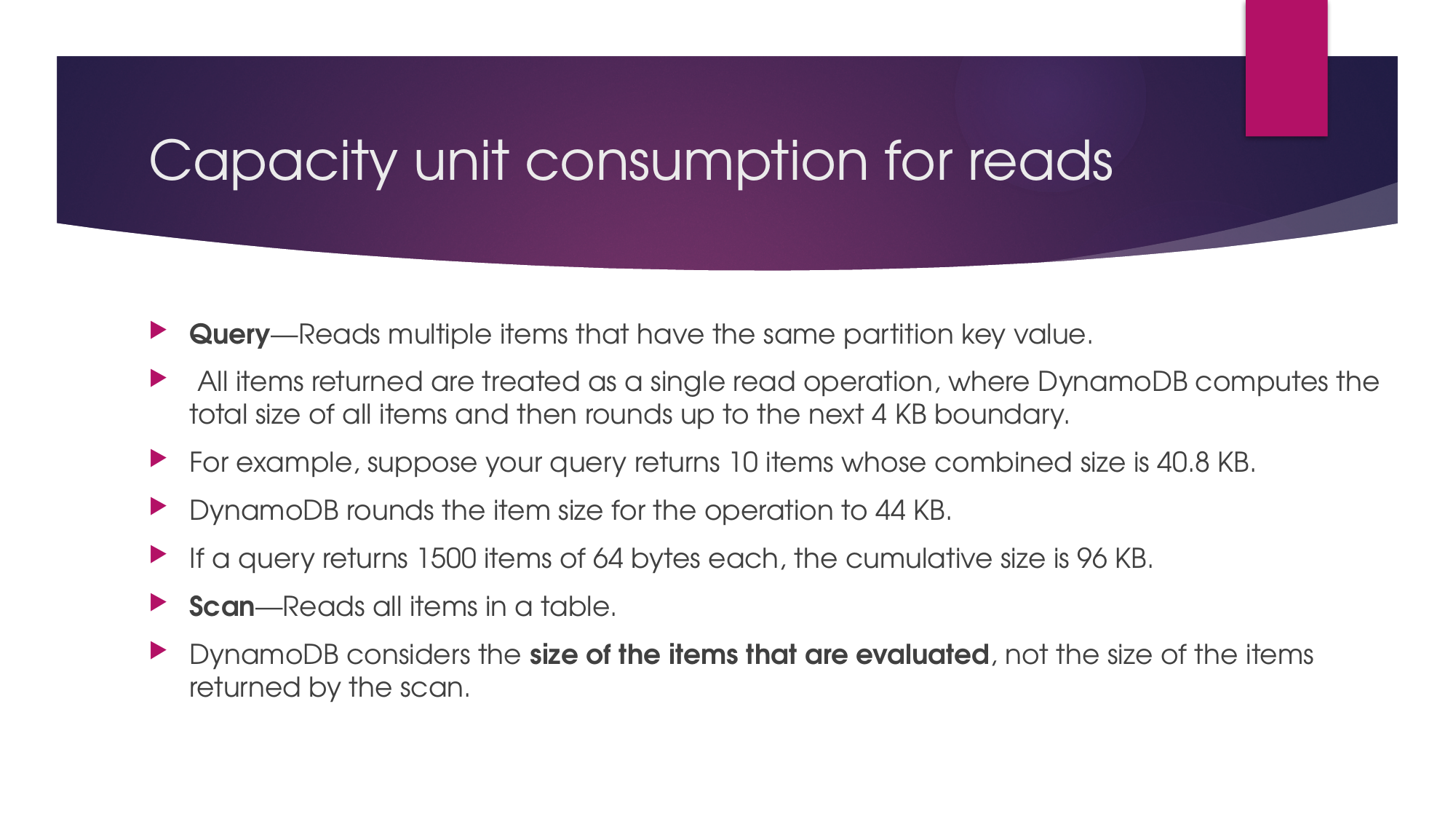

# Capacity unit consumption for reads
Query—Reads multiple items that have the same partition key value.
 All items returned are treated as a single read operation, where DynamoDB computes the total size of all items and then rounds up to the next 4 KB boundary.
For example, suppose your query returns 10 items whose combined size is 40.8 KB.
DynamoDB rounds the item size for the operation to 44 KB.
If a query returns 1500 items of 64 bytes each, the cumulative size is 96 KB.
Scan—Reads all items in a table.
DynamoDB considers the size of the items that are evaluated, not the size of the items returned by the scan.